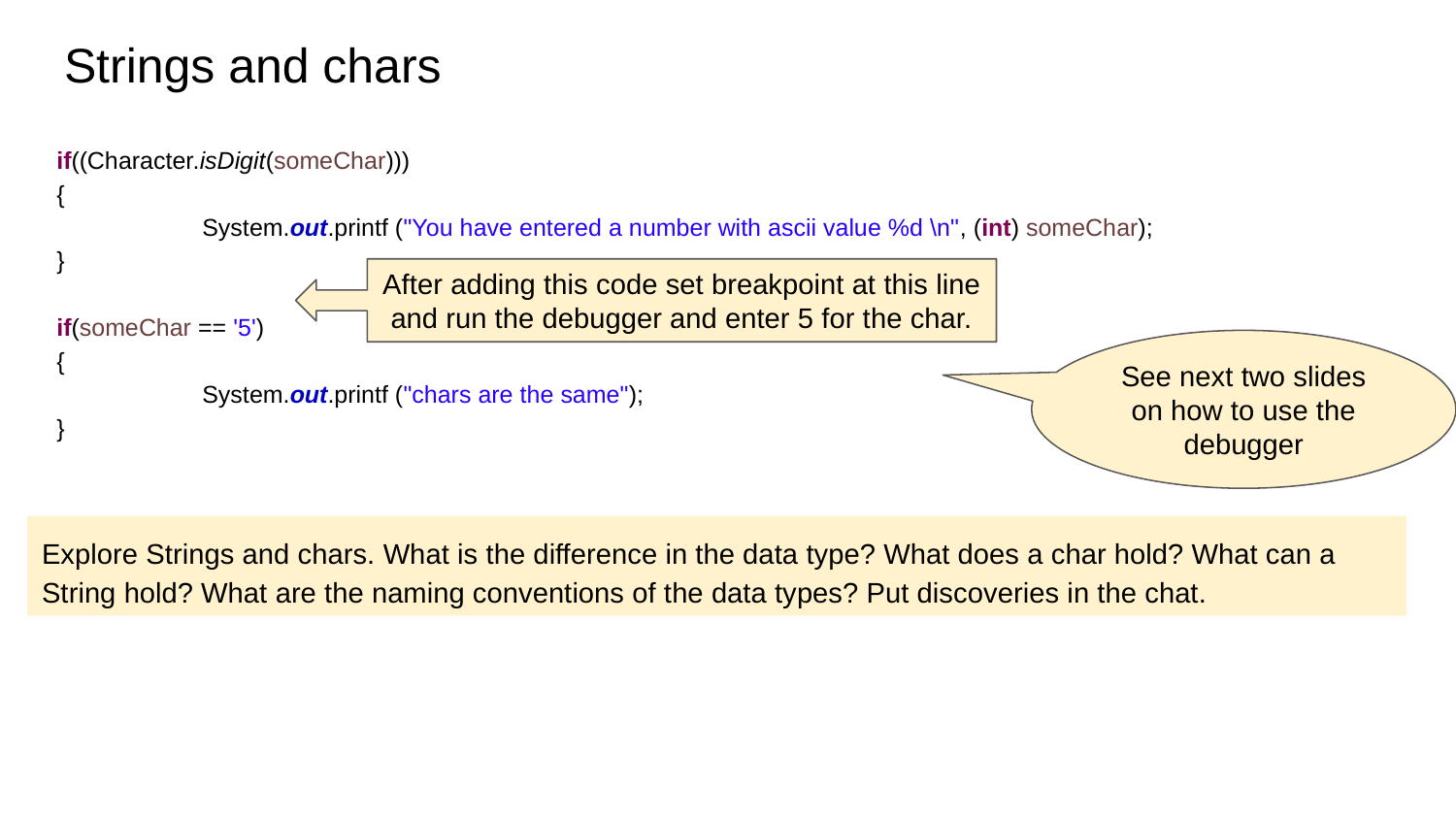

# Strings and chars
if((Character.isDigit(someChar)))
{
	System.out.printf ("You have entered a number with ascii value %d \n", (int) someChar);
}

if(someChar == '5')
{
	System.out.printf ("chars are the same");
}

After adding this code set breakpoint at this line and run the debugger and enter 5 for the char.
See next two slides on how to use the debugger
Explore Strings and chars. What is the difference in the data type? What does a char hold? What can a String hold? What are the naming conventions of the data types? Put discoveries in the chat.